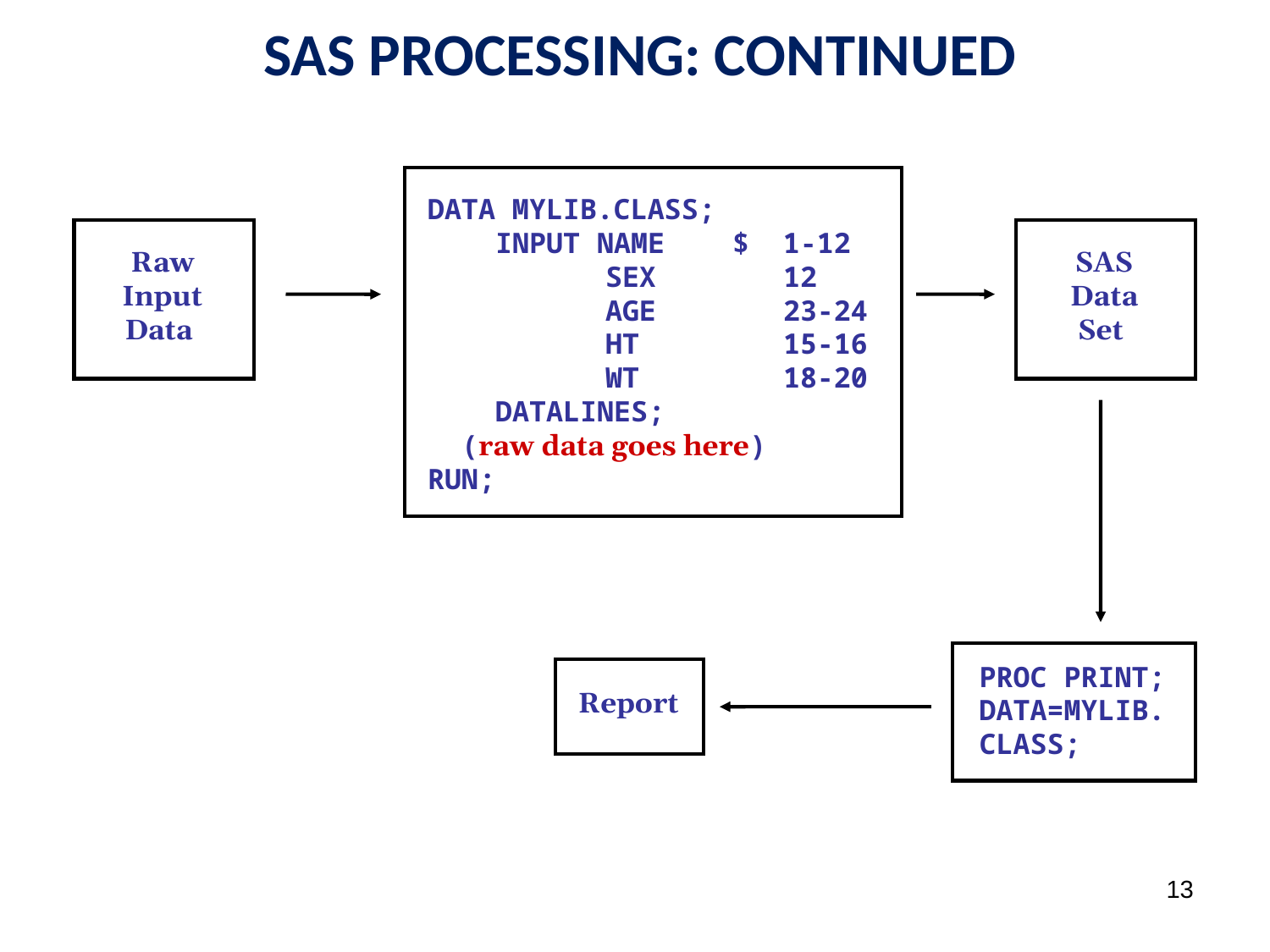

SAS PROCESSING: CONTINUED

DATA MYLIB.CLASS;
    INPUT NAME    $  1-12
	   SEX	      12
	   AGE	      23-24
	   HT	      15-16
	   WT	      18-20
    DATALINES;
  (raw data goes here)
RUN;

Raw
Input
Data
SAS
Data
Set

PROC PRINT;
DATA=MYLIB.
CLASS;

Report

13